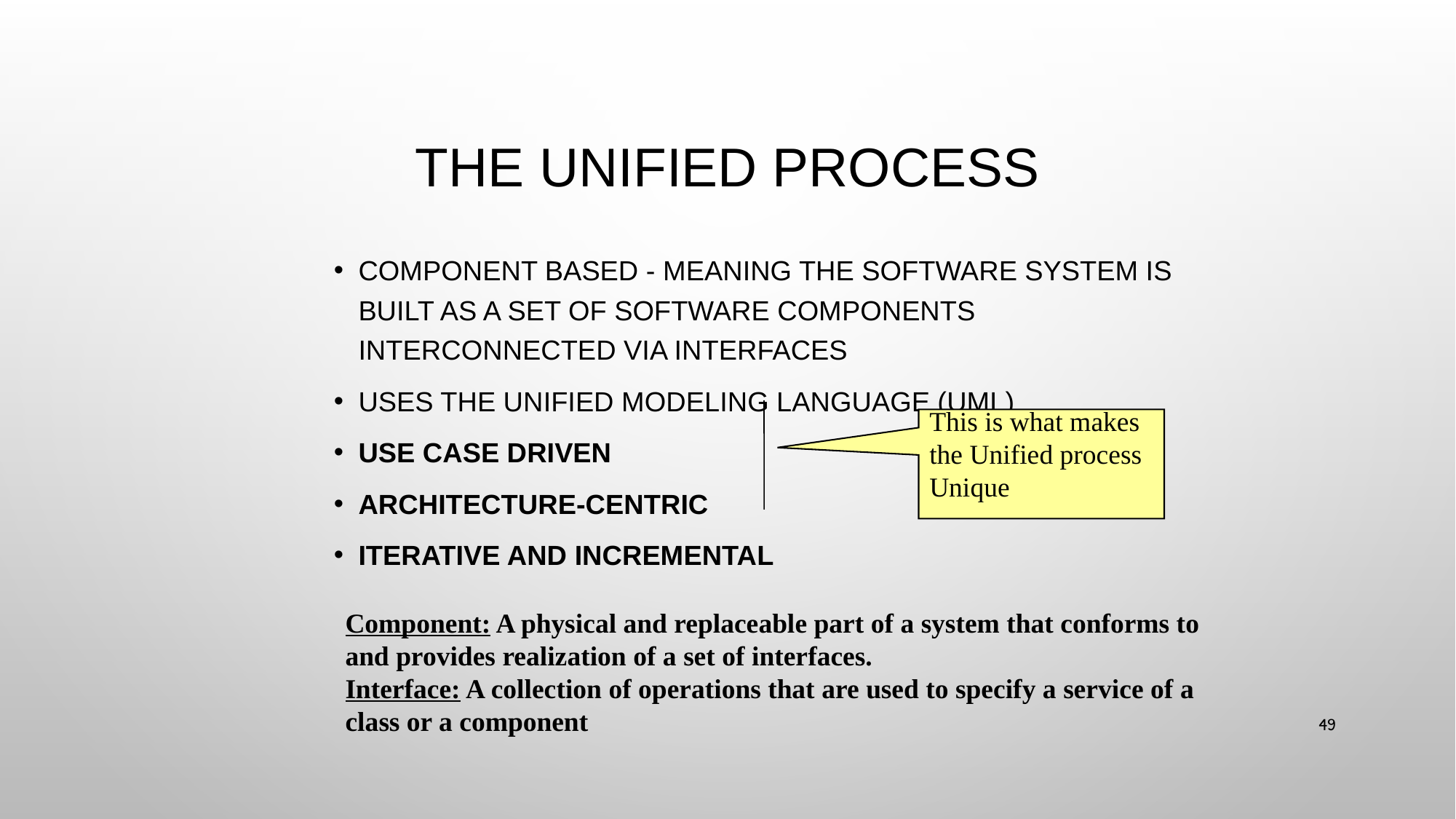

# The Unified Process
Component based - meaning the software system is built as a set of software components interconnected via interfaces
Uses the Unified Modeling Language (UML)
Use case driven
Architecture-centric
Iterative and incremental

This is what makes
the Unified process
Unique

Component: A physical and replaceable part of a system that conforms to
and provides realization of a set of interfaces.
Interface: A collection of operations that are used to specify a service of a class or a component
49